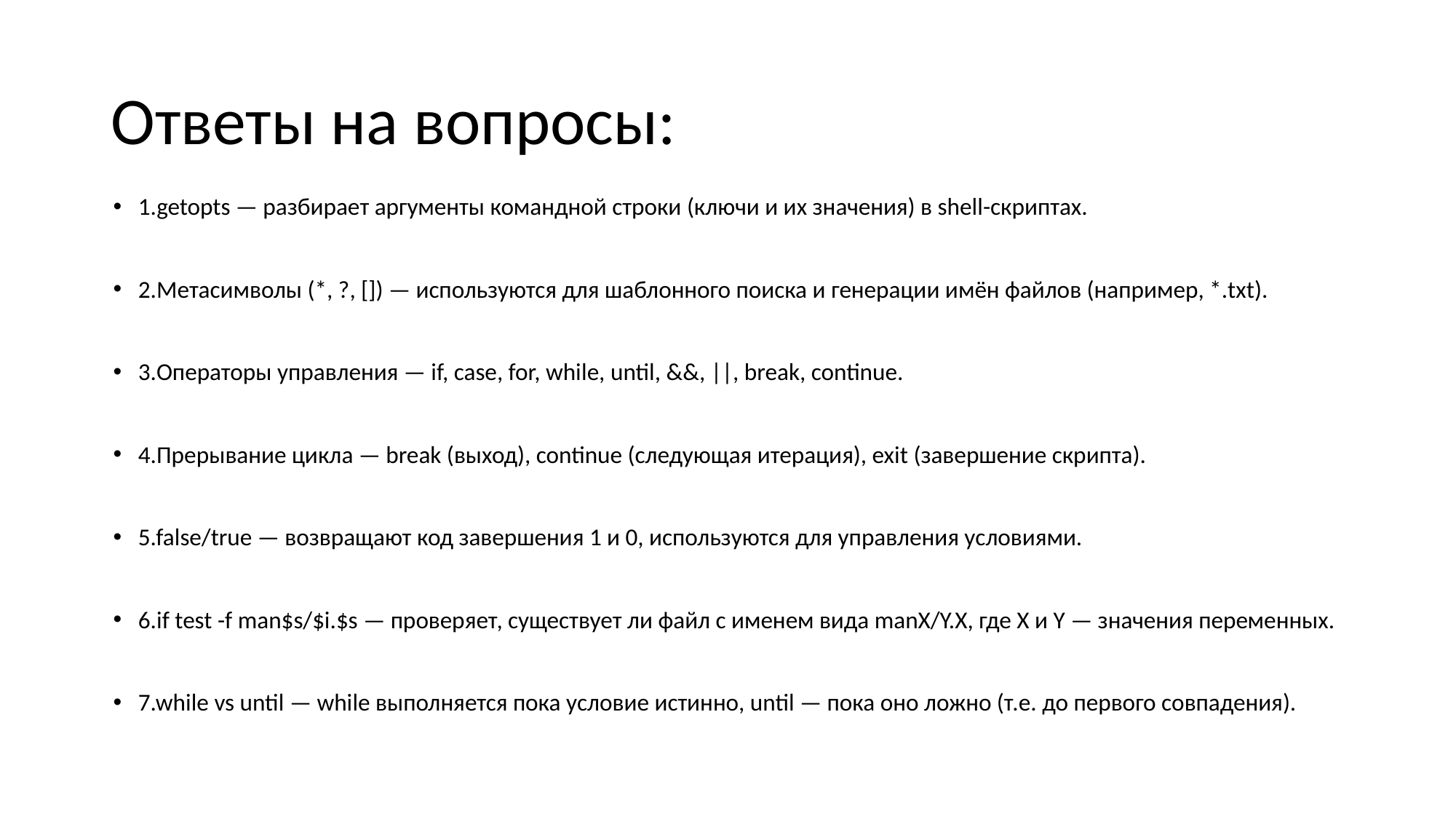

# Ответы на вопросы:
1.getopts — разбирает аргументы командной строки (ключи и их значения) в shell-скриптах.

2.Метасимволы (*, ?, []) — используются для шаблонного поиска и генерации имён файлов (например, *.txt).

3.Операторы управления — if, case, for, while, until, &&, ||, break, continue.

4.Прерывание цикла — break (выход), continue (следующая итерация), exit (завершение скрипта).

5.false/true — возвращают код завершения 1 и 0, используются для управления условиями.

6.if test -f man$s/$i.$s — проверяет, существует ли файл с именем вида manX/Y.X, где X и Y — значения переменных.

7.while vs until — while выполняется пока условие истинно, until — пока оно ложно (т.е. до первого совпадения).